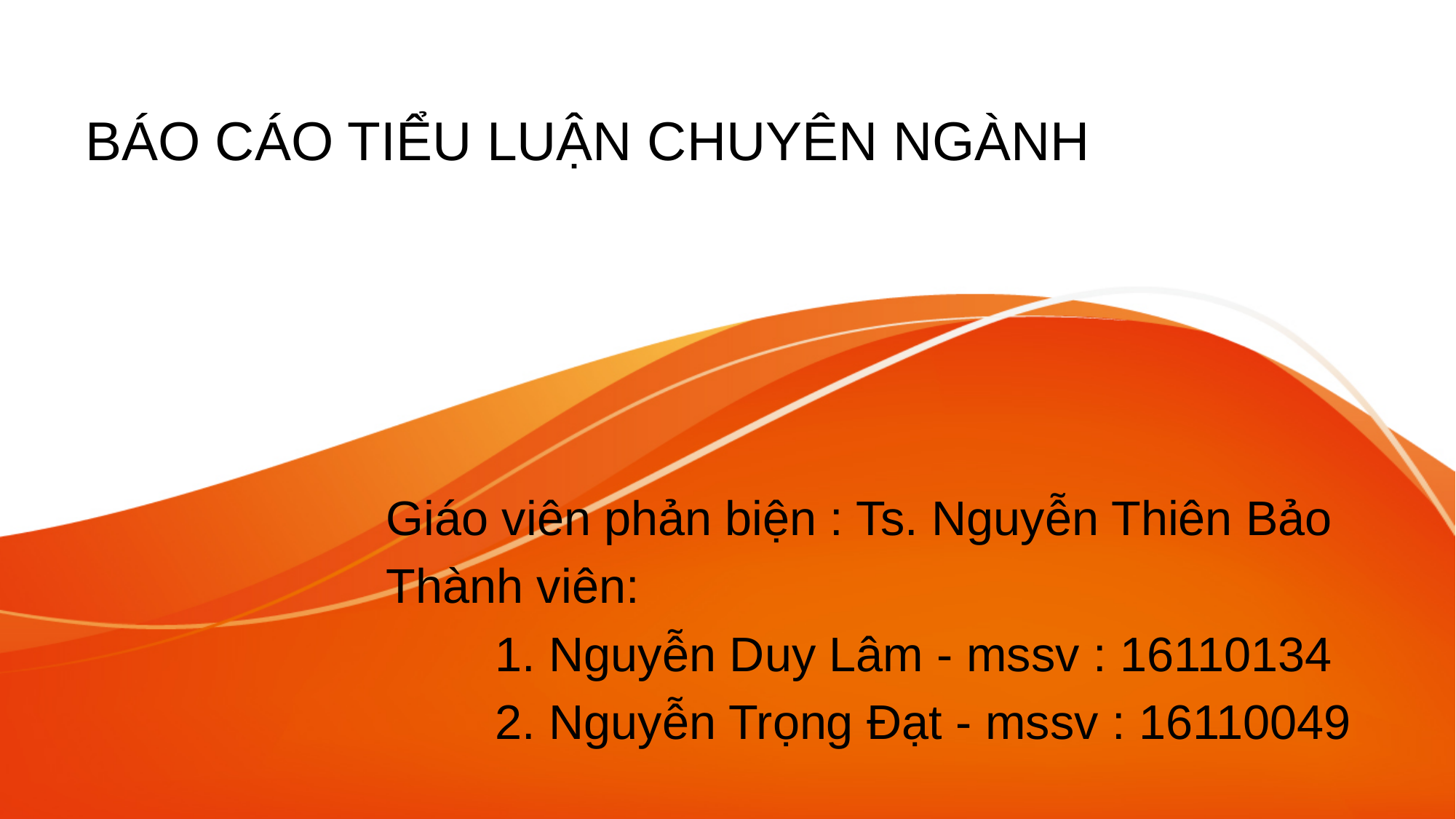

# BÁO CÁO TIỂU LUẬN CHUYÊN NGÀNH
Giáo viên phản biện : Ts. Nguyễn Thiên Bảo
Thành viên:
	1. Nguyễn Duy Lâm - mssv : 16110134
	2. Nguyễn Trọng Đạt - mssv : 16110049